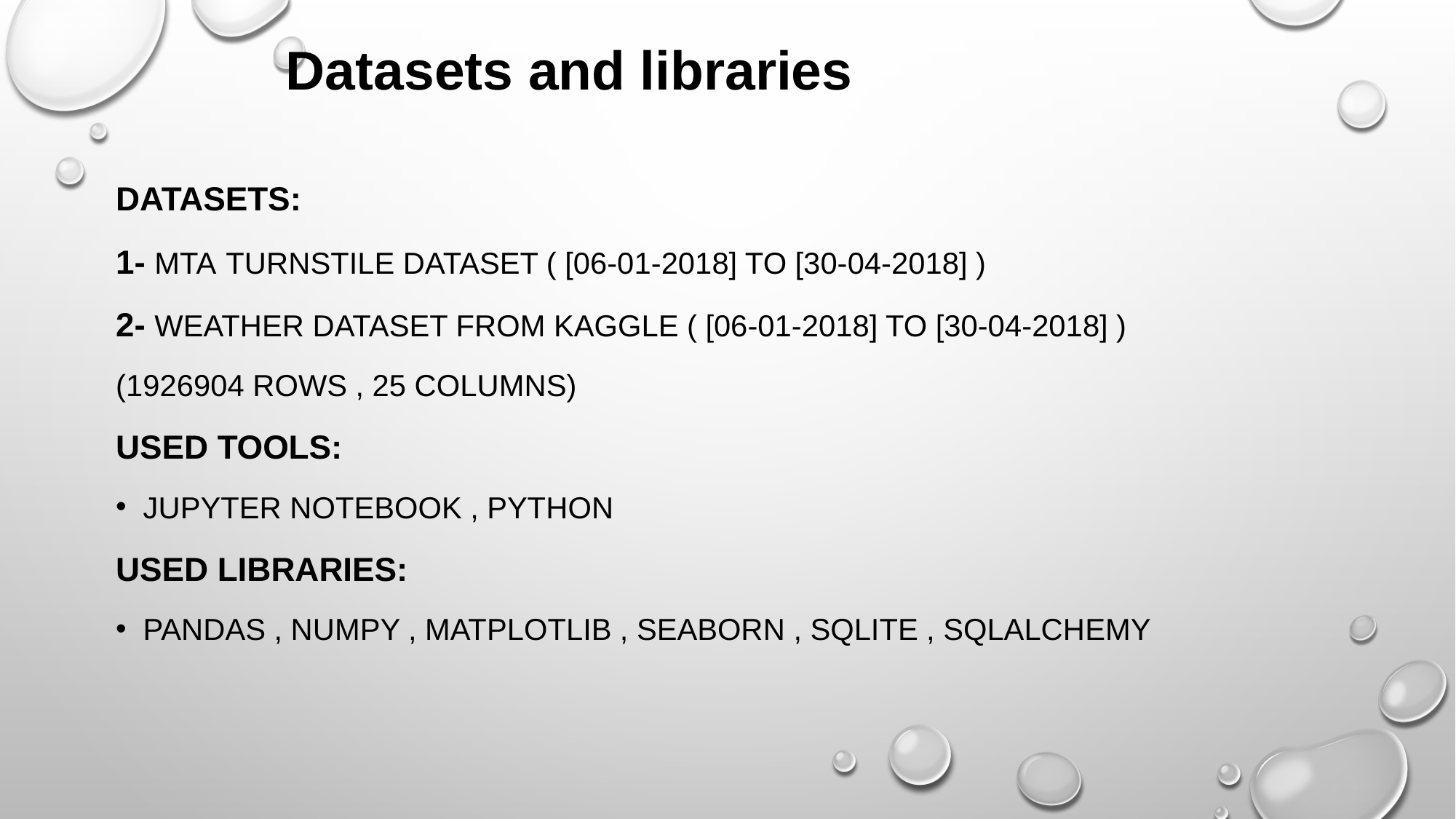

Datasets and libraries
Datasets:
1- MTA turnstile dataset ( [06-01-2018] to [30-04-2018] )
2- Weather dataset from kaggle ( [06-01-2018] to [30-04-2018] )
(1926904 rows , 25 columns)
Used Tools:
Jupyter notebook , Python
Used libraries:
Pandas , NumPy , Matplotlib , Seaborn , SQLite , sqlalchemy